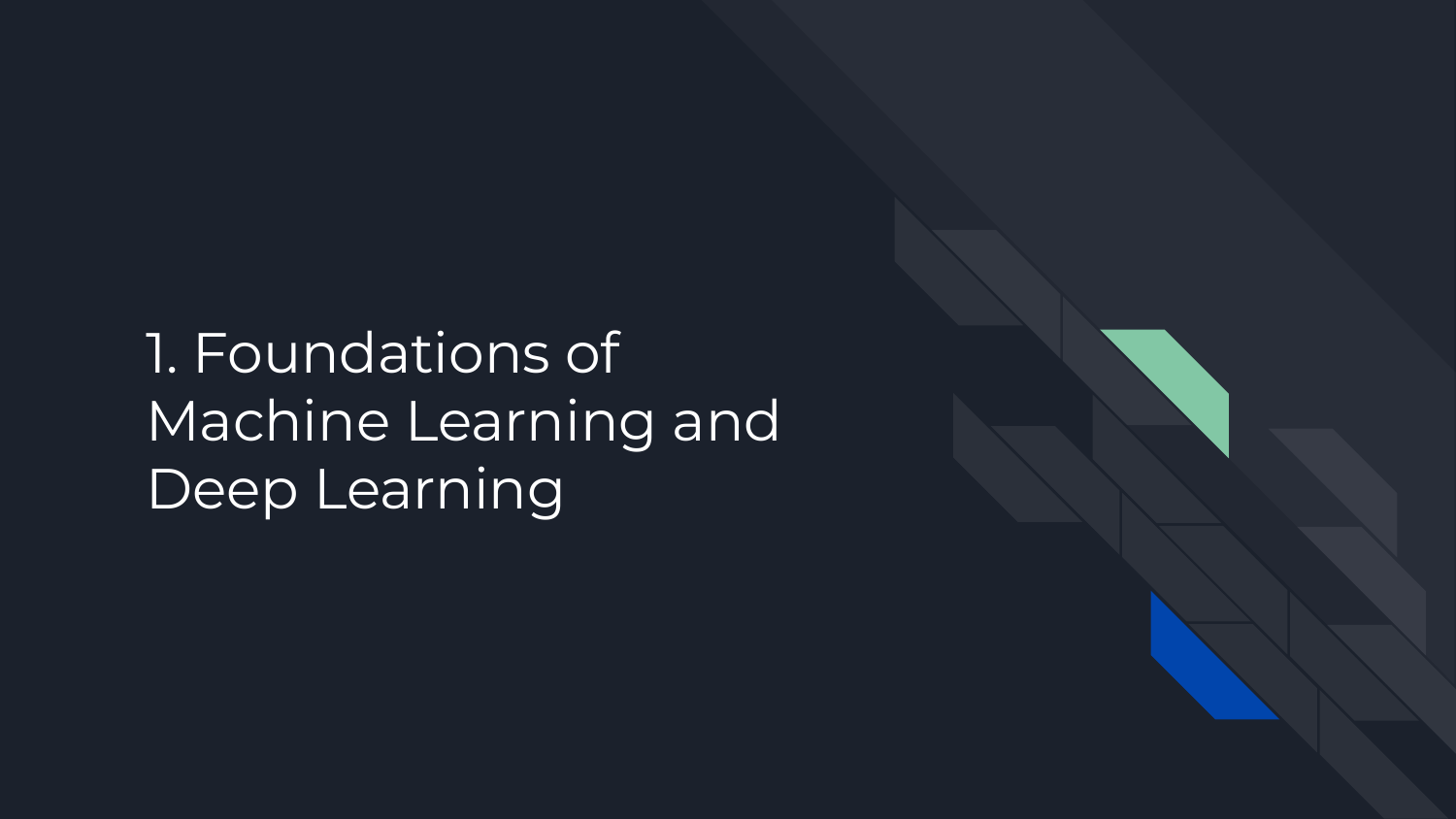

# 1. Foundations of Machine Learning and Deep Learning